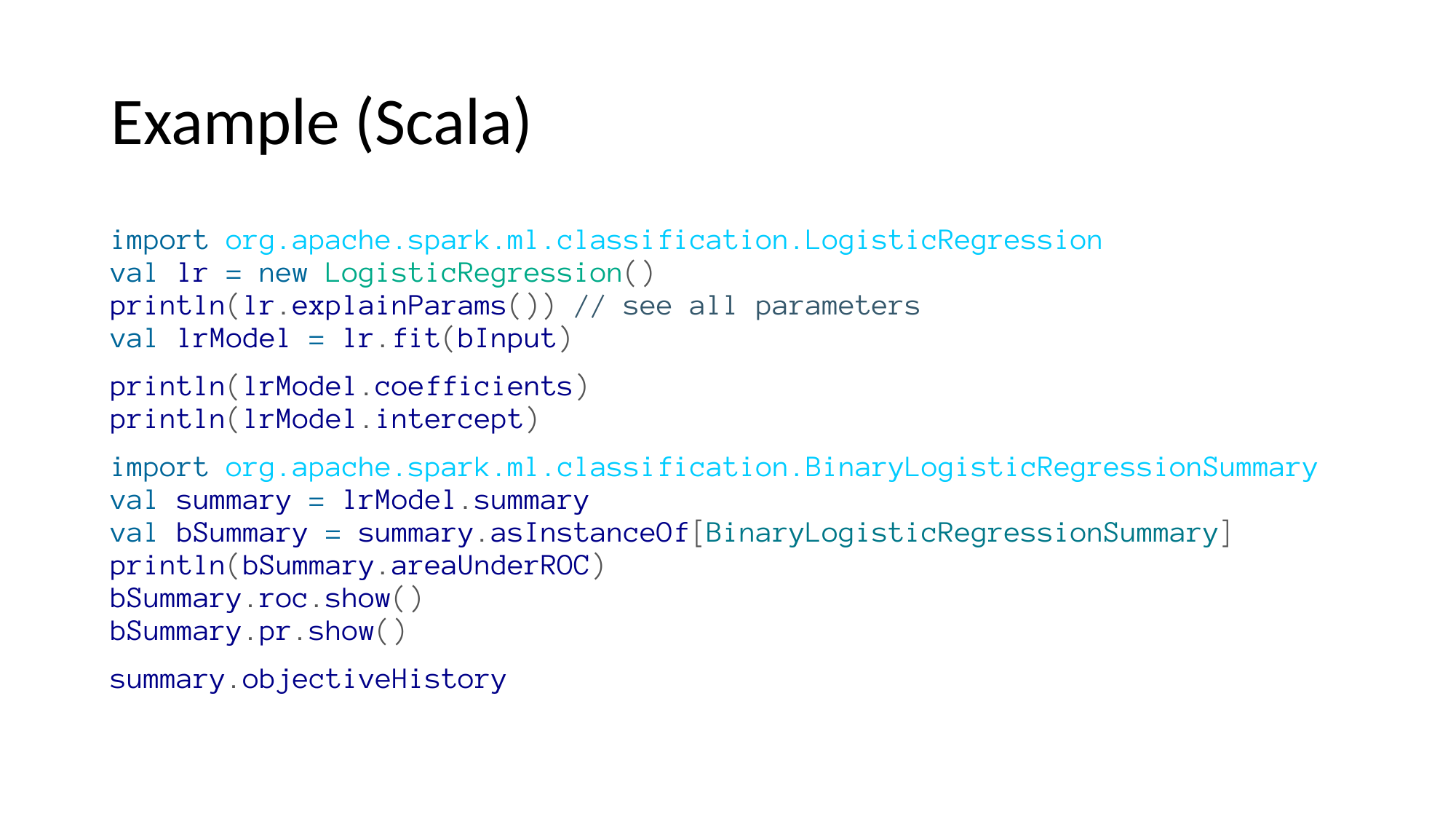

# Example (Scala)
import org.apache.spark.ml.classification.LogisticRegression
val lr = new LogisticRegression()
println(lr.explainParams()) // see all parameters
val lrModel = lr.fit(bInput)
println(lrModel.coefficients)
println(lrModel.intercept)
import org.apache.spark.ml.classification.BinaryLogisticRegressionSummary
val summary = lrModel.summary
val bSummary = summary.asInstanceOf[BinaryLogisticRegressionSummary]
println(bSummary.areaUnderROC)
bSummary.roc.show()
bSummary.pr.show()
summary.objectiveHistory